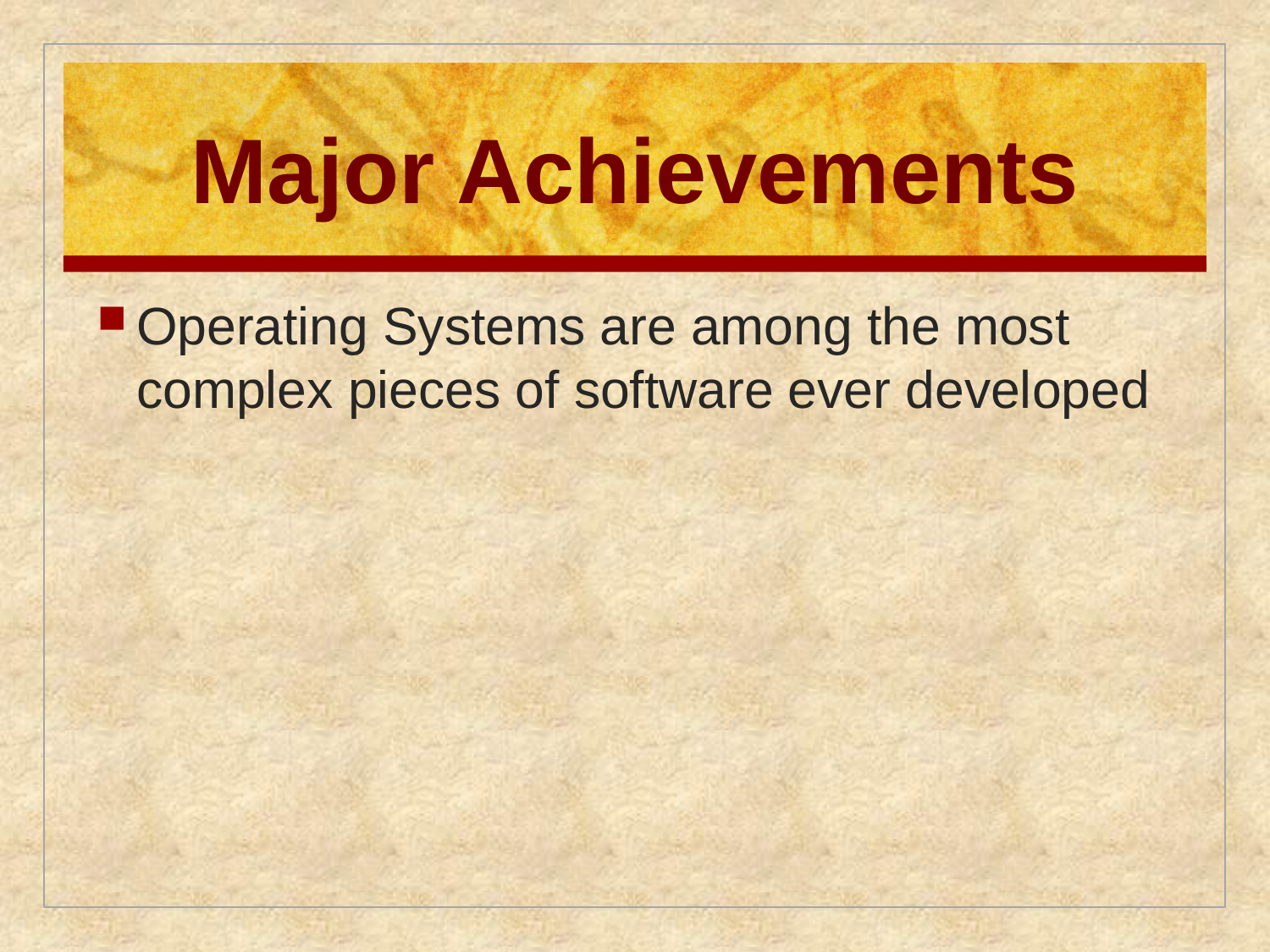

# Major Achievements
Operating Systems are among the most complex pieces of software ever developed